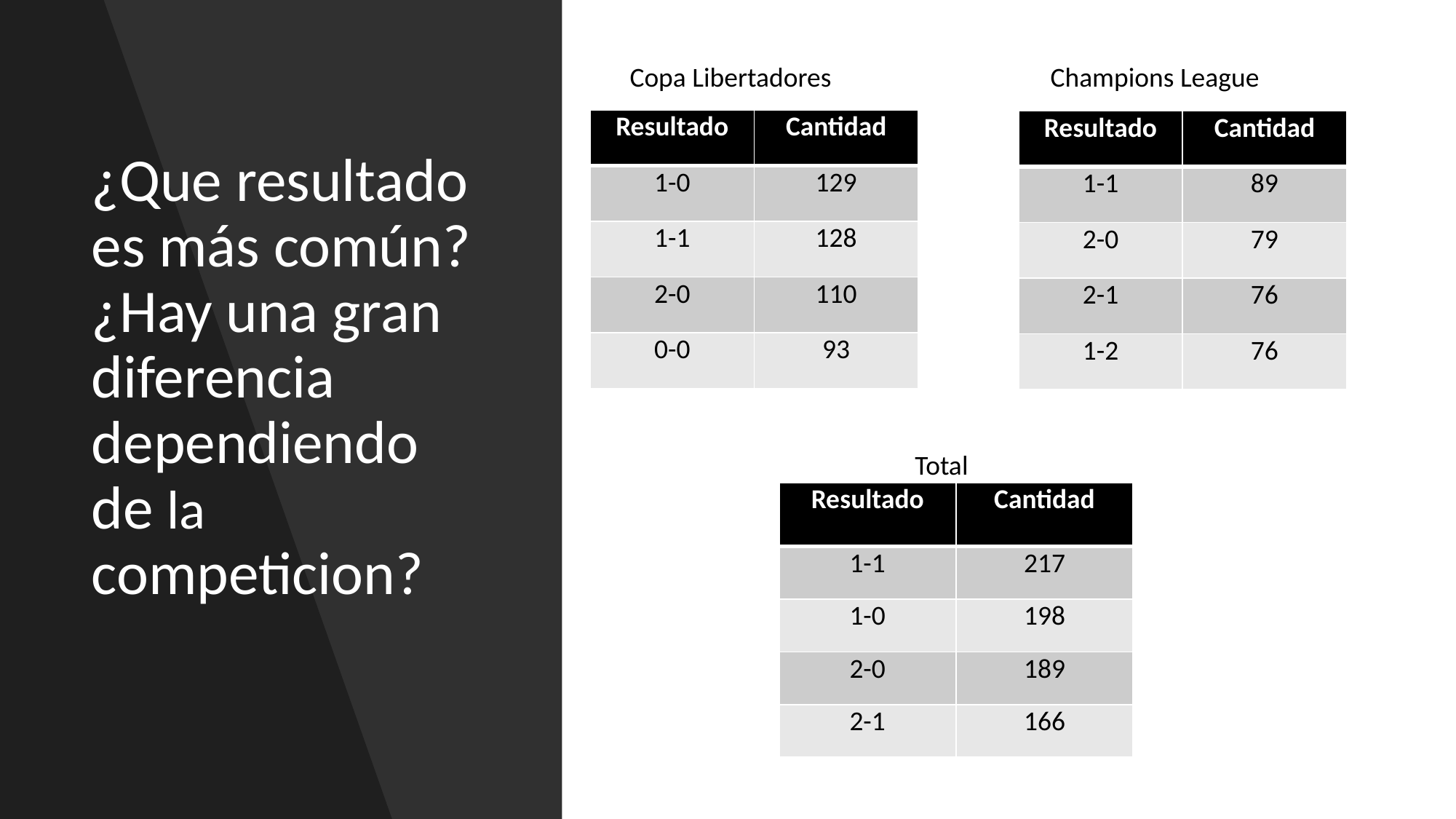

Champions League
Copa Libertadores
| Resultado | Cantidad |
| --- | --- |
| 1-0 | 129 |
| 1-1 | 128 |
| 2-0 | 110 |
| 0-0 | 93 |
| Resultado | Cantidad |
| --- | --- |
| 1-1 | 89 |
| 2-0 | 79 |
| 2-1 | 76 |
| 1-2 | 76 |
# ¿Que resultado es más común? ¿Hay una gran diferencia dependiendo de la competicion?
Total
| Resultado​ | Cantidad​ |
| --- | --- |
| 1-1​ | 217​ |
| 1-0​ | 198​ |
| 2-0​ | 189​ |
| 2-1​ | 166​ |